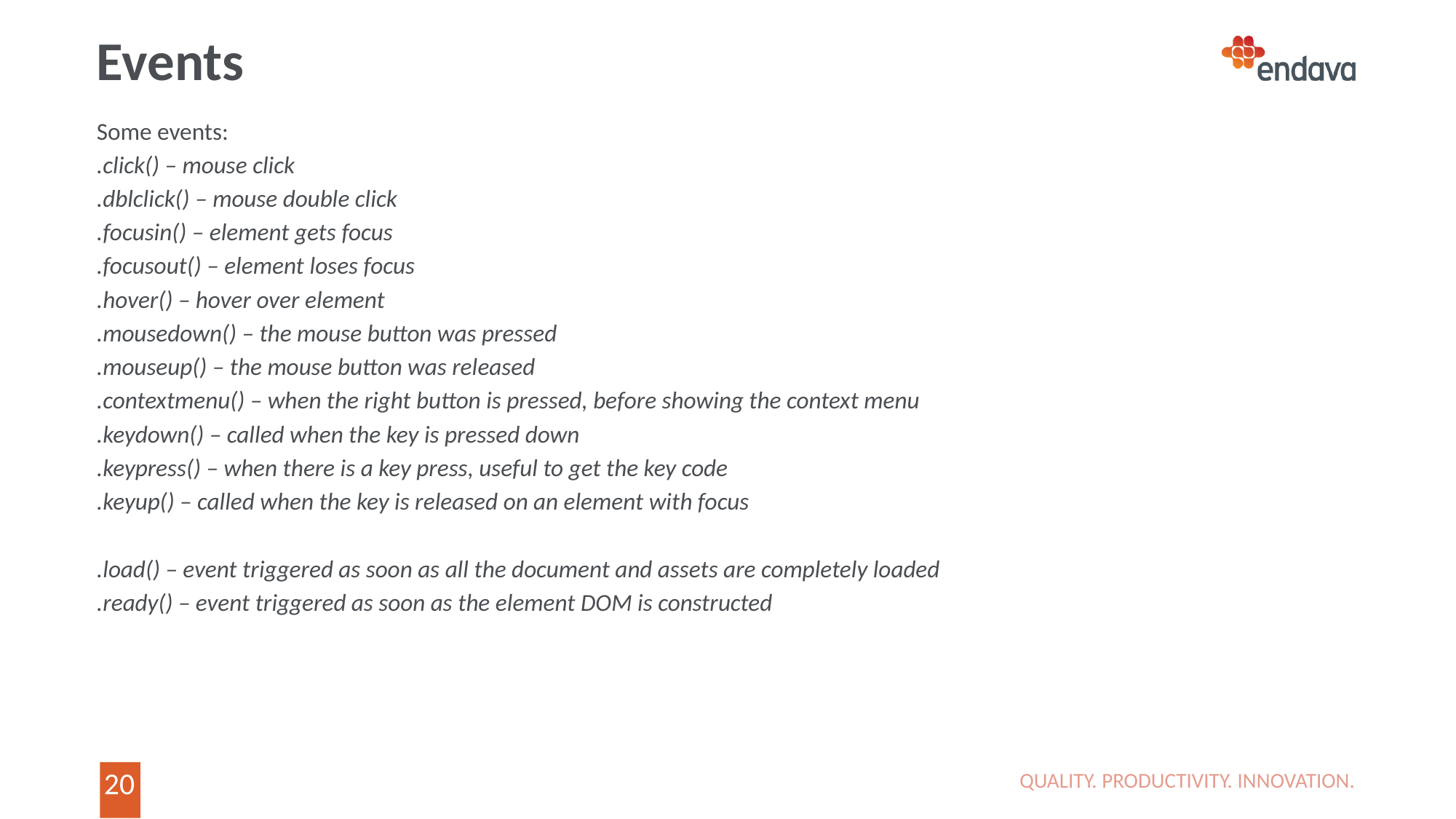

# Events
Some events:
.click() – mouse click
.dblclick() – mouse double click
.focusin() – element gets focus
.focusout() – element loses focus
.hover() – hover over element
.mousedown() – the mouse button was pressed
.mouseup() – the mouse button was released
.contextmenu() – when the right button is pressed, before showing the context menu
.keydown() – called when the key is pressed down
.keypress() – when there is a key press, useful to get the key code
.keyup() – called when the key is released on an element with focus

.load() – event triggered as soon as all the document and assets are completely loaded
.ready() – event triggered as soon as the element DOM is constructed
QUALITY. PRODUCTIVITY. INNOVATION.